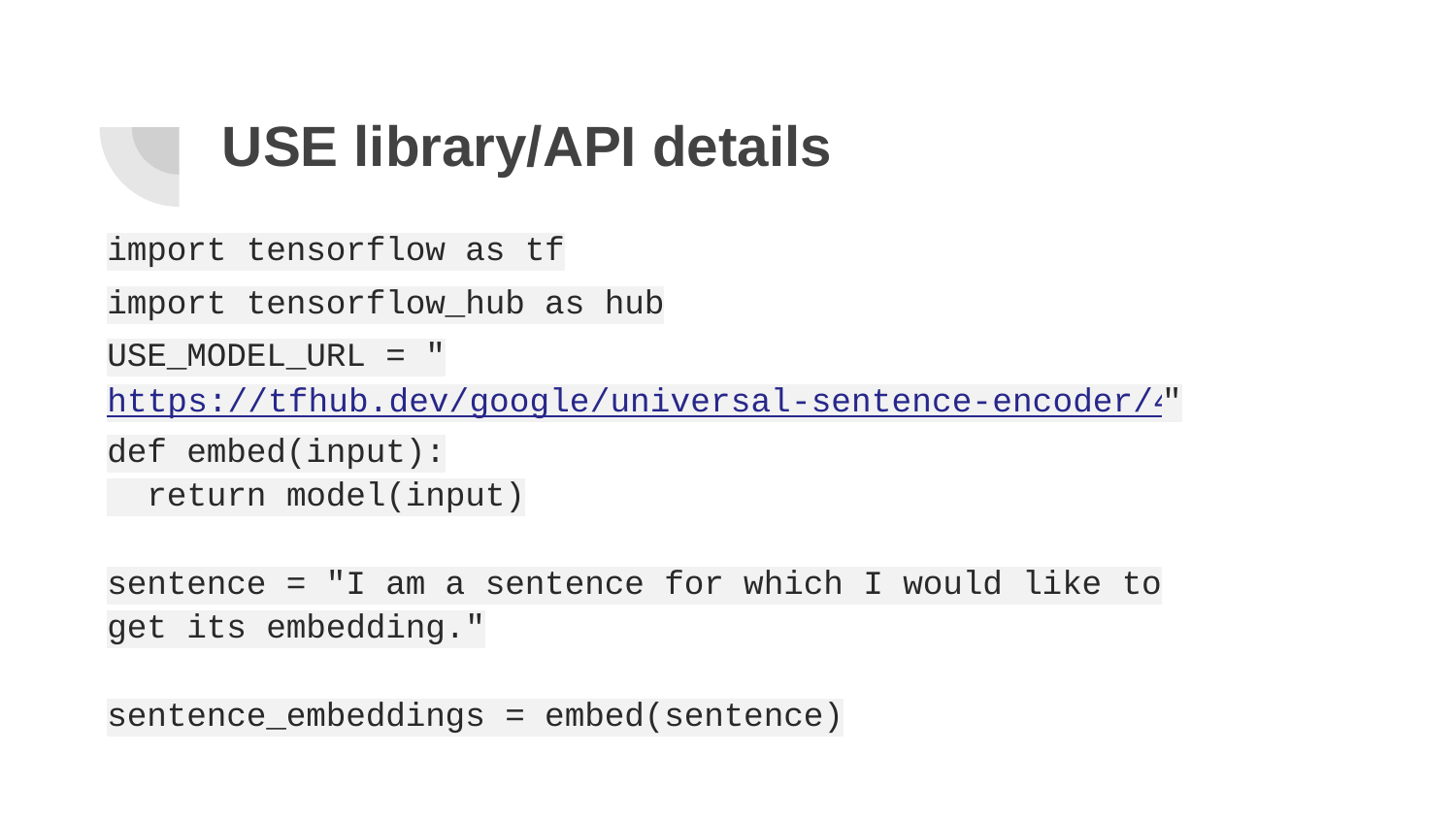

# USE library/API details
import tensorflow as tf
import tensorflow_hub as hub
USE_MODEL_URL = "https://tfhub.dev/google/universal-sentence-encoder/4"
def embed(input):
  return model(input)

sentence = "I am a sentence for which I would like to get its embedding."

sentence_embeddings = embed(sentence)